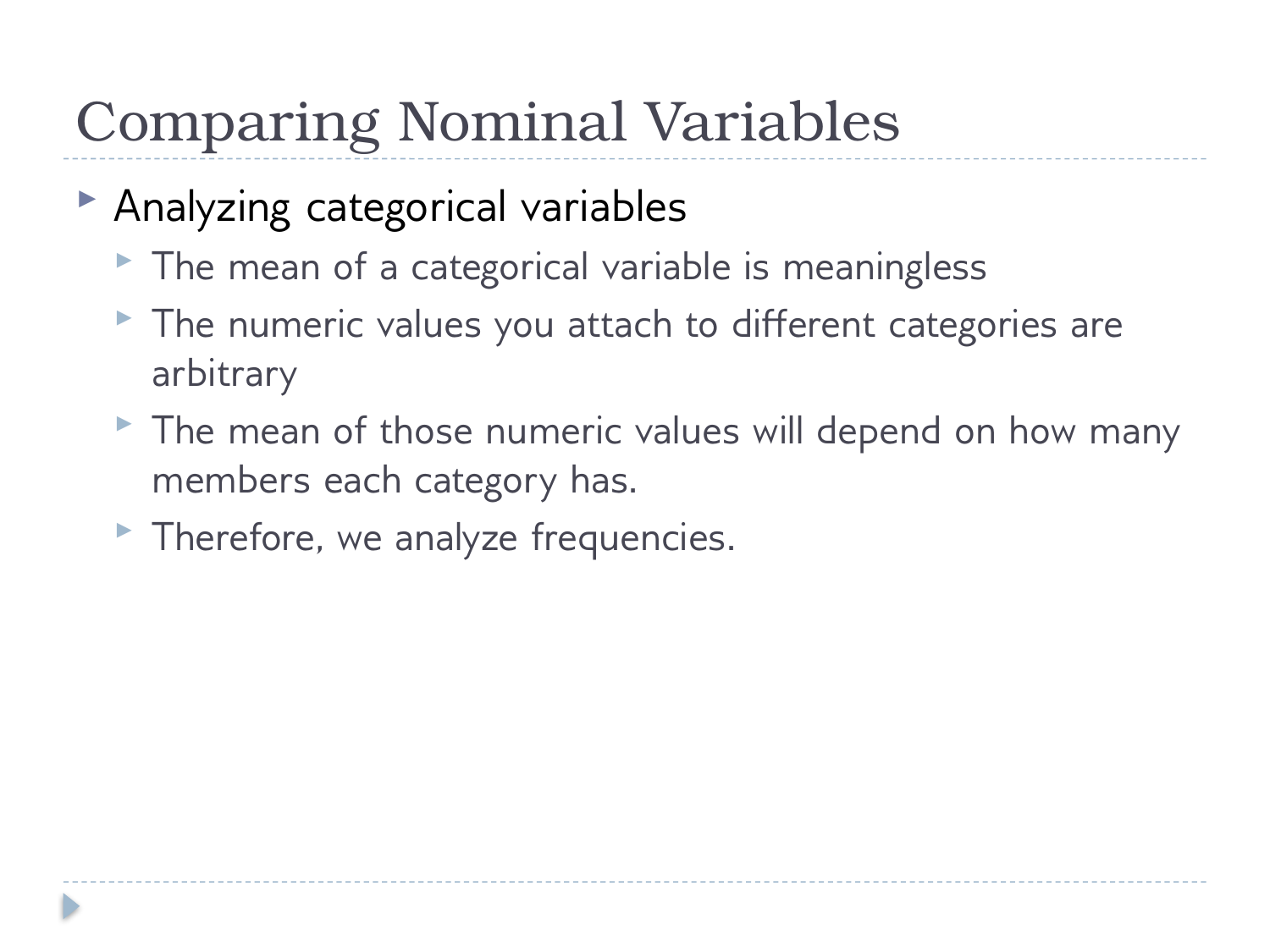

# Comparing Nominal Variables
Analyzing categorical variables
The mean of a categorical variable is meaningless
The numeric values you attach to different categories are arbitrary
The mean of those numeric values will depend on how many members each category has.
Therefore, we analyze frequencies.